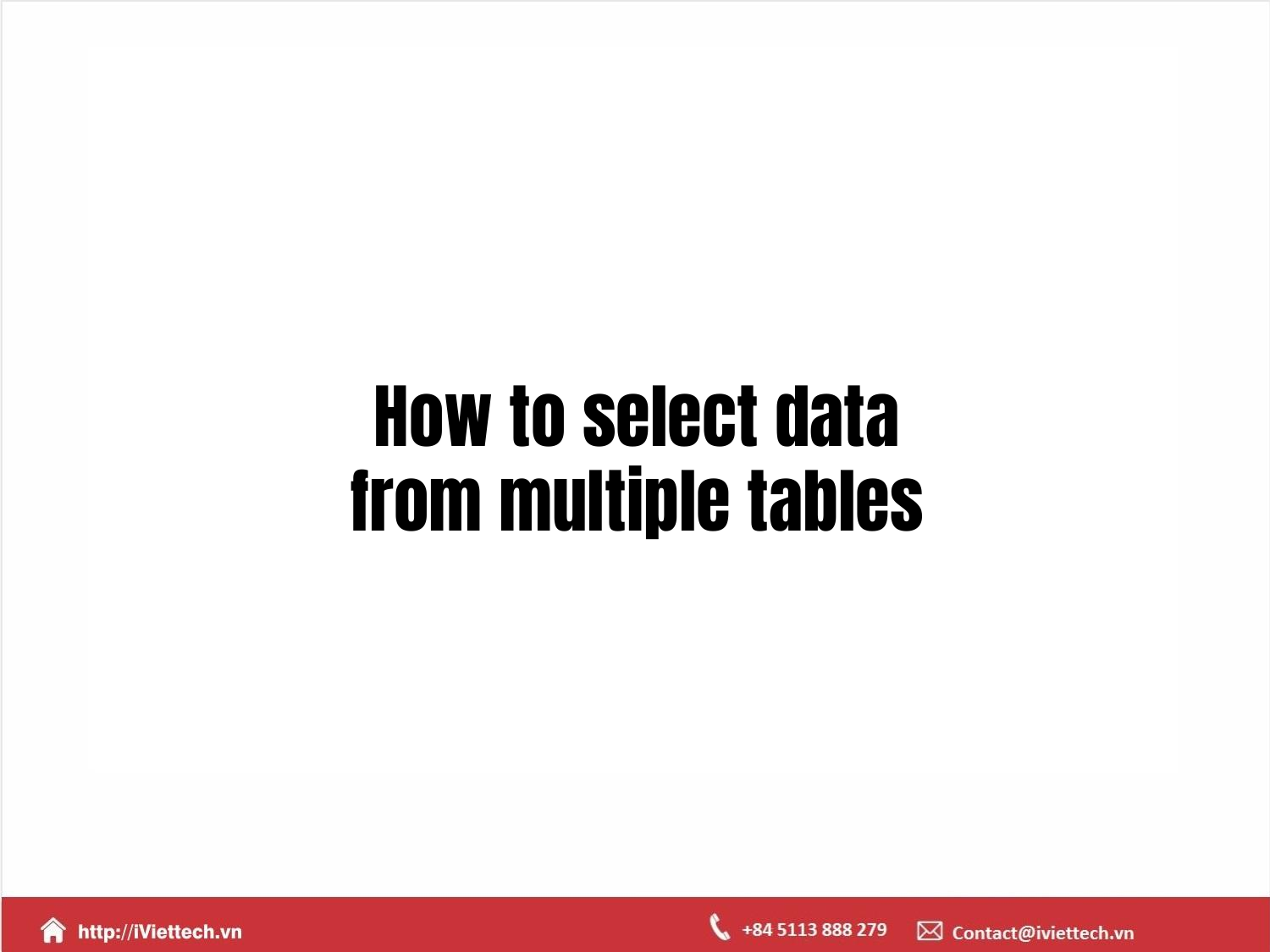

# How to select data from multiple tables